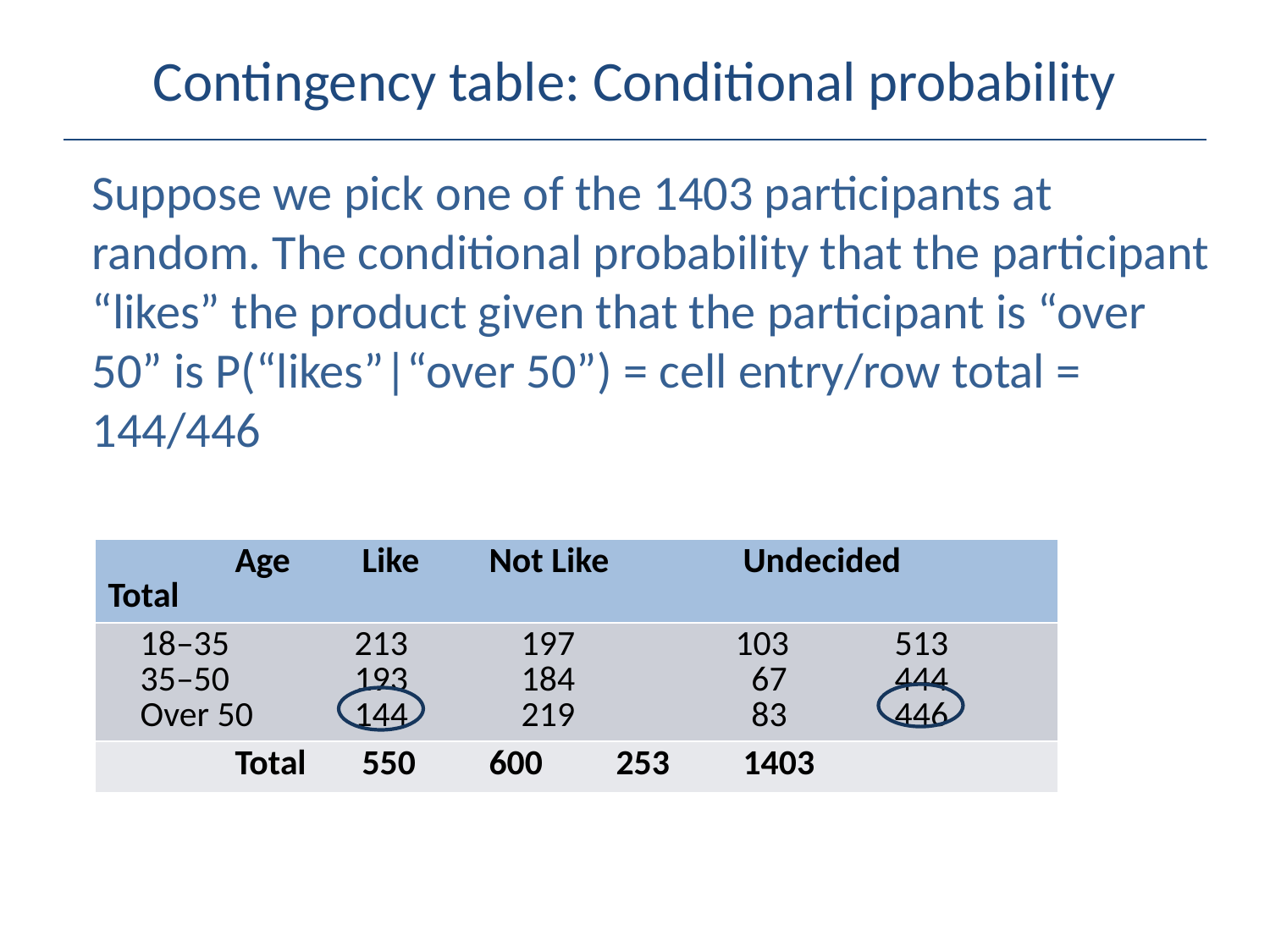

# Contingency table: Conditional probability
Suppose we pick one of the 1403 participants at random. The conditional probability that the participant “likes” the product given that the participant is “over 50” is P(“likes”|“over 50”) = cell entry/row total =  144/446
| Age Like Not Like Undecided Total |
| --- |
| 18–35 213 197 103 513 35–50 193 184 67 444 Over 50 144 219 83 446 |
| Total 550 600 253 1403 |